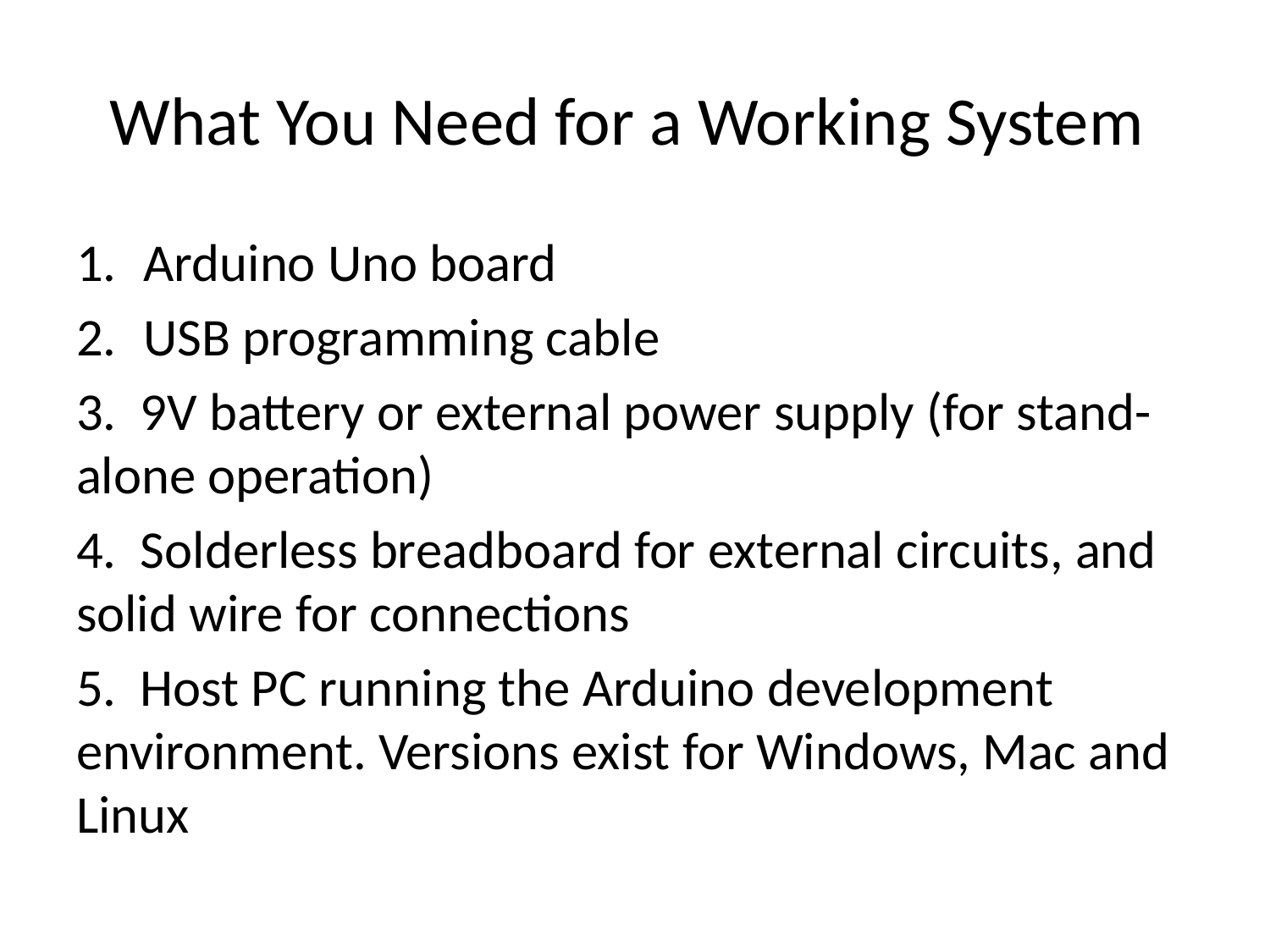

# What You Need for a Working System
Arduino Uno board
USB programming cable
3.  9V battery or external power supply (for stand-alone operation)
4.  Solderless breadboard for external circuits, and solid wire for connections
5.  Host PC running the Arduino development environment. Versions exist for Windows, Mac and Linux